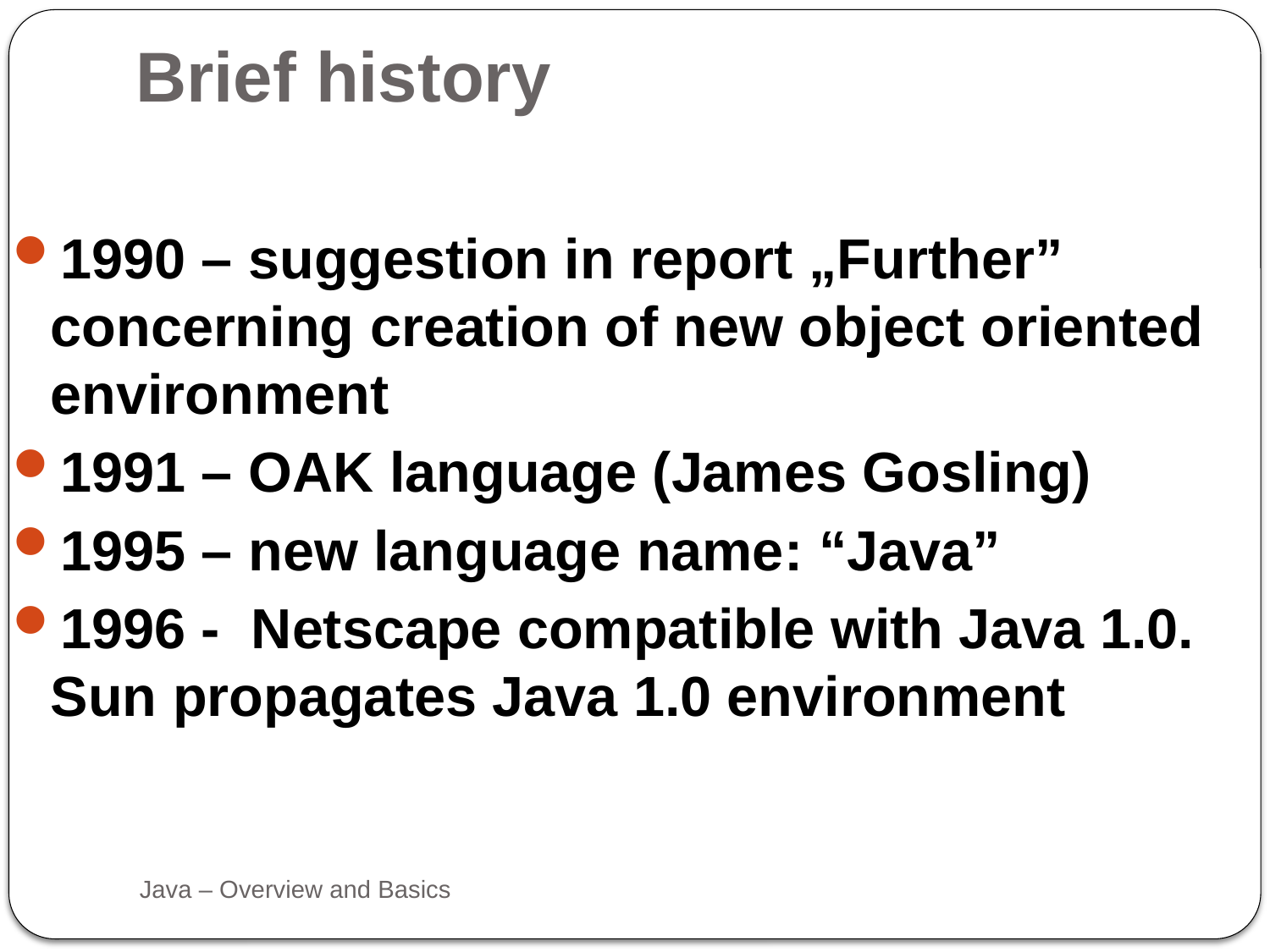

# Brief history
1990 – suggestion in report „Further” concerning creation of new object oriented environment
1991 – OAK language (James Gosling)
1995 – new language name: “Java”
1996 -  Netscape compatible with Java 1.0. Sun propagates Java 1.0 environment

Java – Overview and Basics